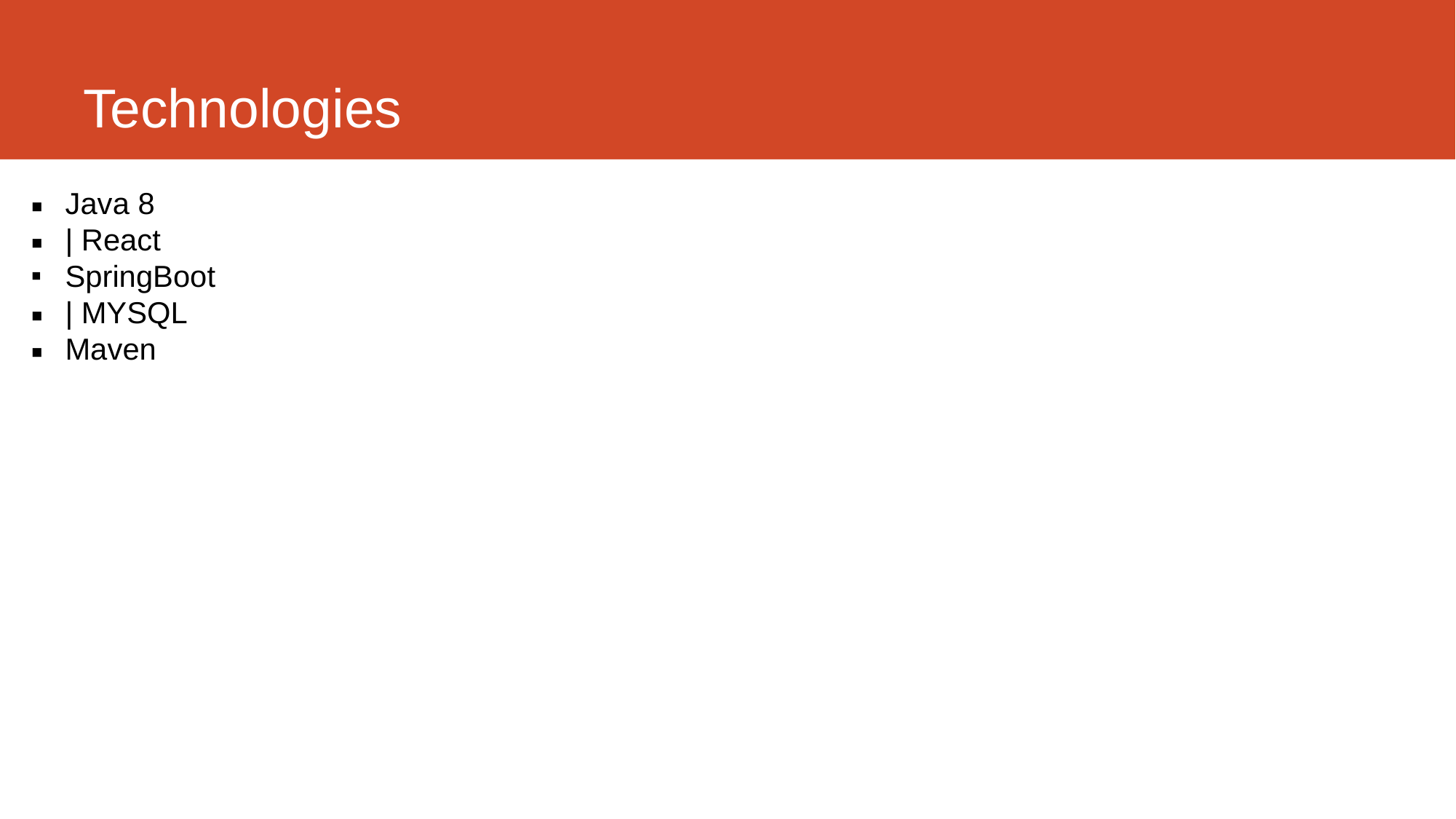

# Technologies
Java 8
| React
SpringBoot
| MYSQL
Maven